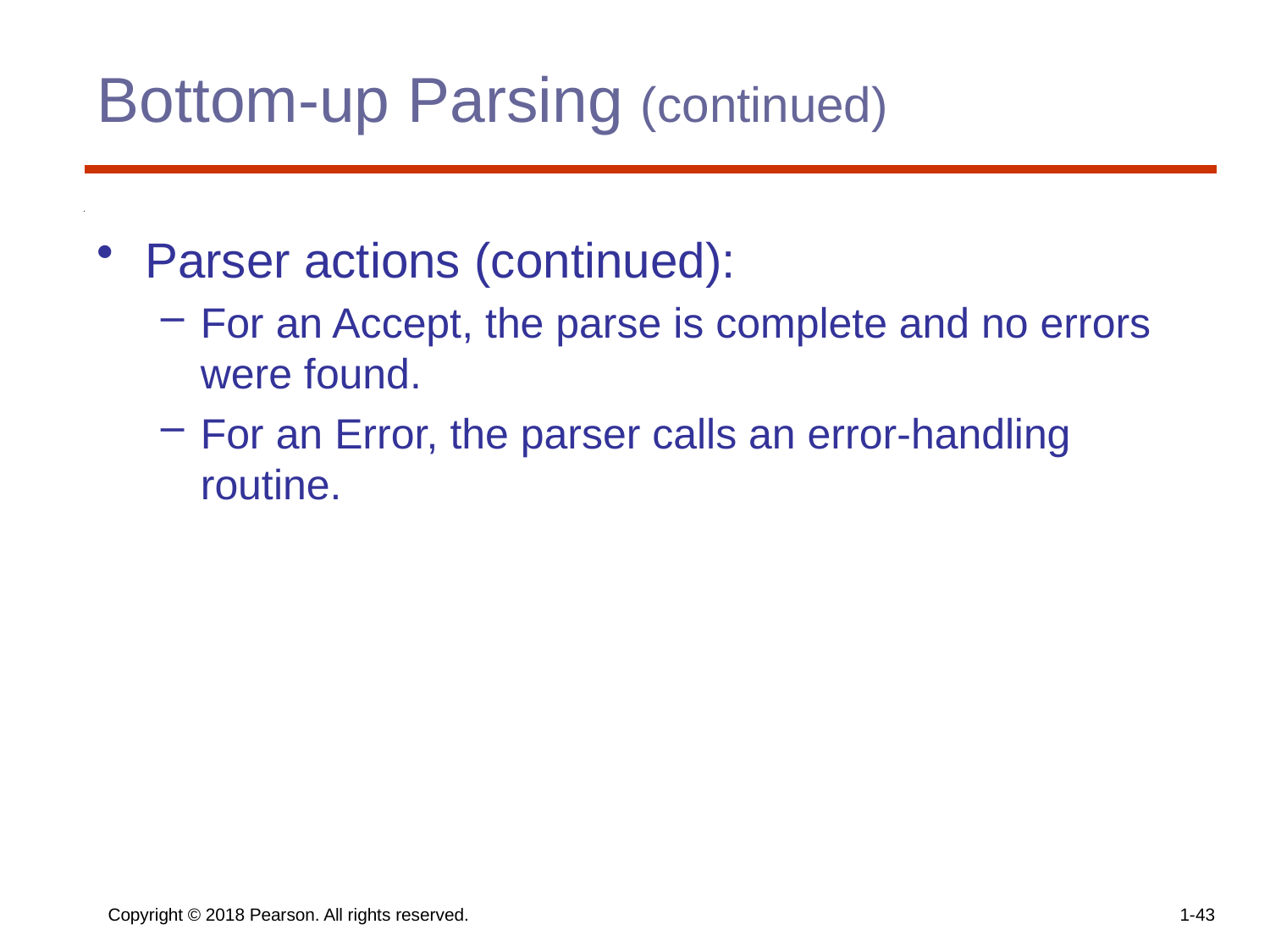

# Bottom-up Parsing (continued)
Parser actions (continued):
For an Accept, the parse is complete and no errors were found.
For an Error, the parser calls an error-handling routine.
Copyright © 2018 Pearson. All rights reserved.
1-43